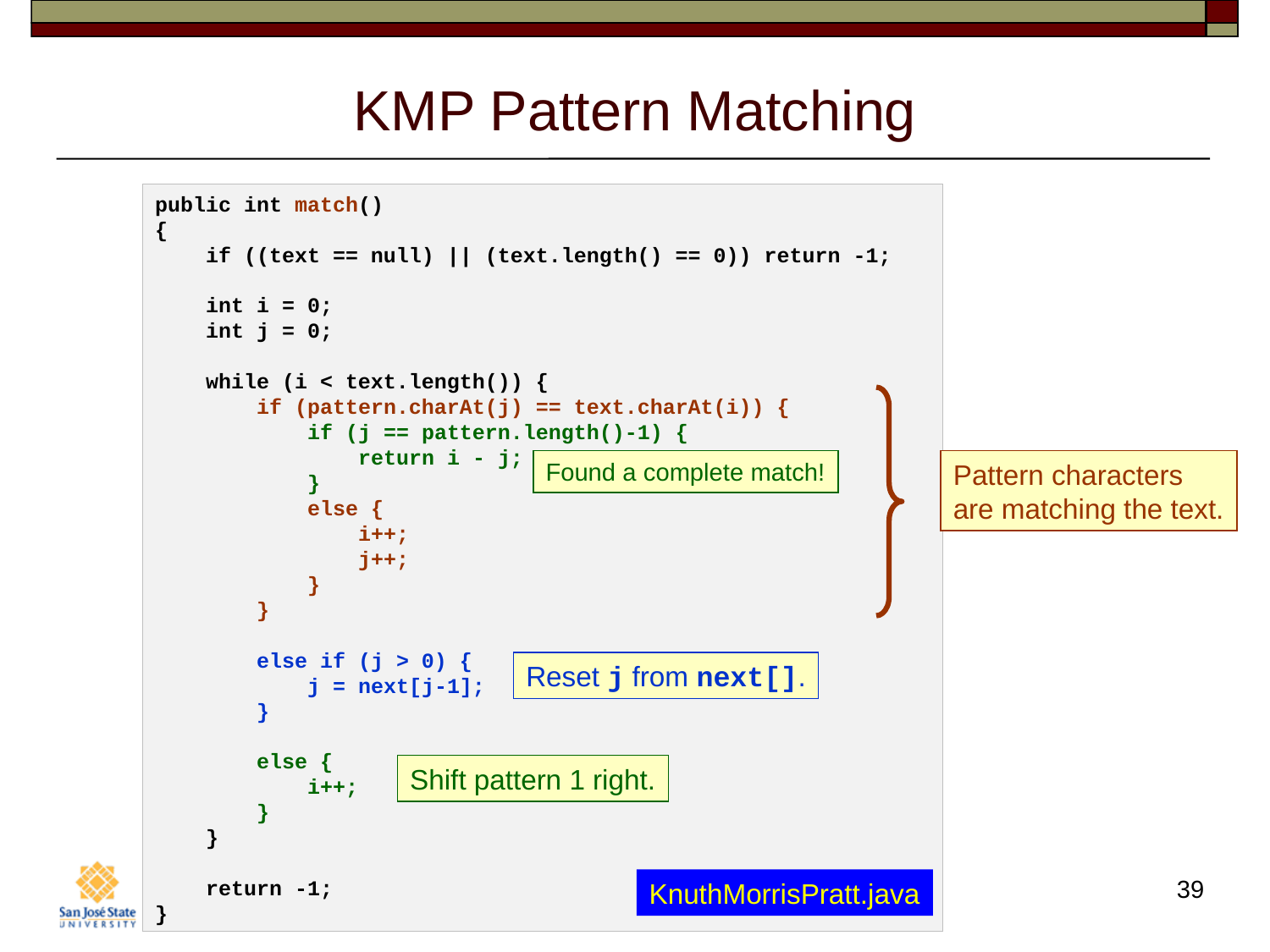

# KMP Pattern Matching
public int match()
{
    if ((text == null) || (text.length() == 0)) return -1;

    int i = 0;
    int j = 0;

    while (i < text.length()) {
        if (pattern.charAt(j) == text.charAt(i)) {
            if (j == pattern.length()-1) {
                return i - j;
            }
            else {
                i++;
                j++;
            }
        }

        else if (j > 0) {
            j = next[j-1];
        }

        else {
            i++;
        }
    }

    return -1;
}

Found a complete match!
Pattern characters
are matching the text.
Reset j from next[].
Shift pattern 1 right.
39
KnuthMorrisPratt.java